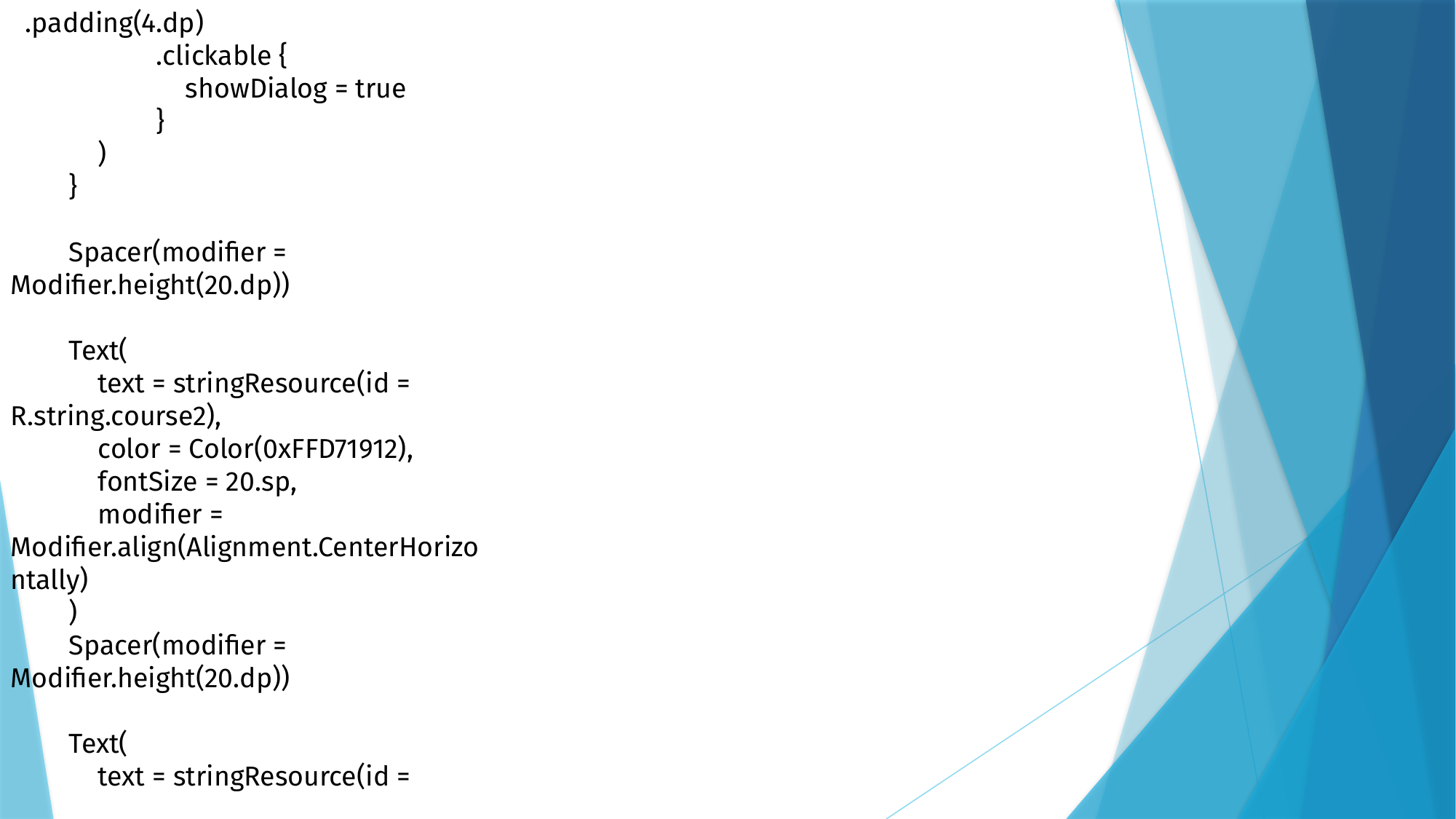

.padding(4.dp)
                    .clickable {
                        showDialog = true
                    }
            )
        }

        Spacer(modifier = Modifier.height(20.dp))

        Text(
            text = stringResource(id = R.string.course2),
            color = Color(0xFFD71912),
            fontSize = 20.sp,
            modifier = Modifier.align(Alignment.CenterHorizontally)
        )
        Spacer(modifier = Modifier.height(20.dp))

        Text(
            text = stringResource(id =